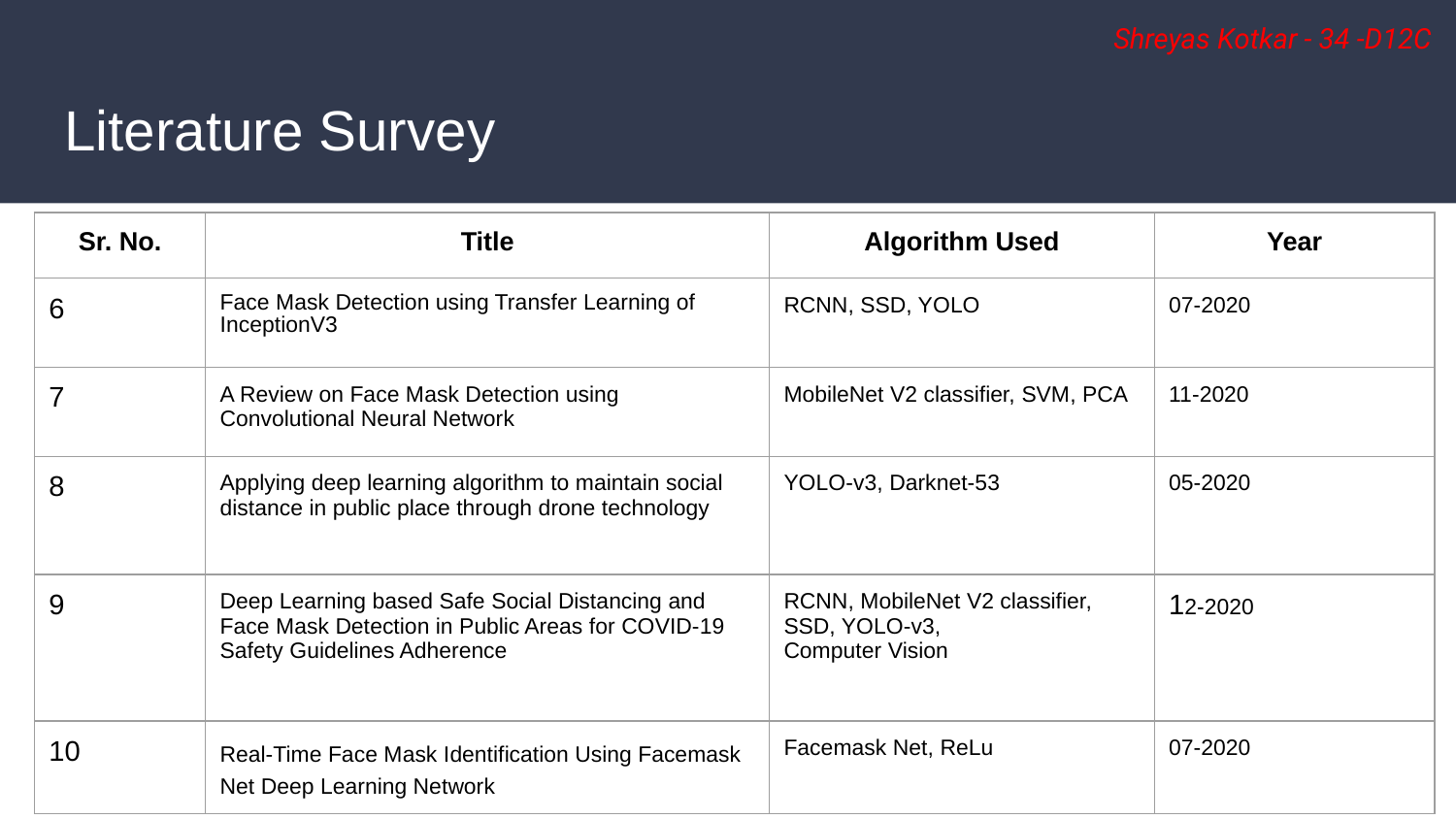

Shreyas Kotkar - 34 -D12C

# Literature Survey

| Sr. No. | Title | Algorithm Used | Year |
| --- | --- | --- | --- |
| 6 | Face Mask Detection using Transfer Learning of InceptionV3 | RCNN, SSD, YOLO | 07-2020 |
| 7 | A Review on Face Mask Detection using Convolutional Neural Network | MobileNet V2 classifier, SVM, PCA | 11-2020 |
| 8 | Applying deep learning algorithm to maintain social distance in public place through drone technology | YOLO-v3, Darknet-53 | 05-2020 |
| 9 | Deep Learning based Safe Social Distancing and Face Mask Detection in Public Areas for COVID-19 Safety Guidelines Adherence | RCNN, MobileNet V2 classifier, SSD, YOLO-v3, Computer Vision | 12-2020 |
| 10 | Real-Time Face Mask Identification Using Facemask Net Deep Learning Network | Facemask Net, ReLu | 07-2020 |